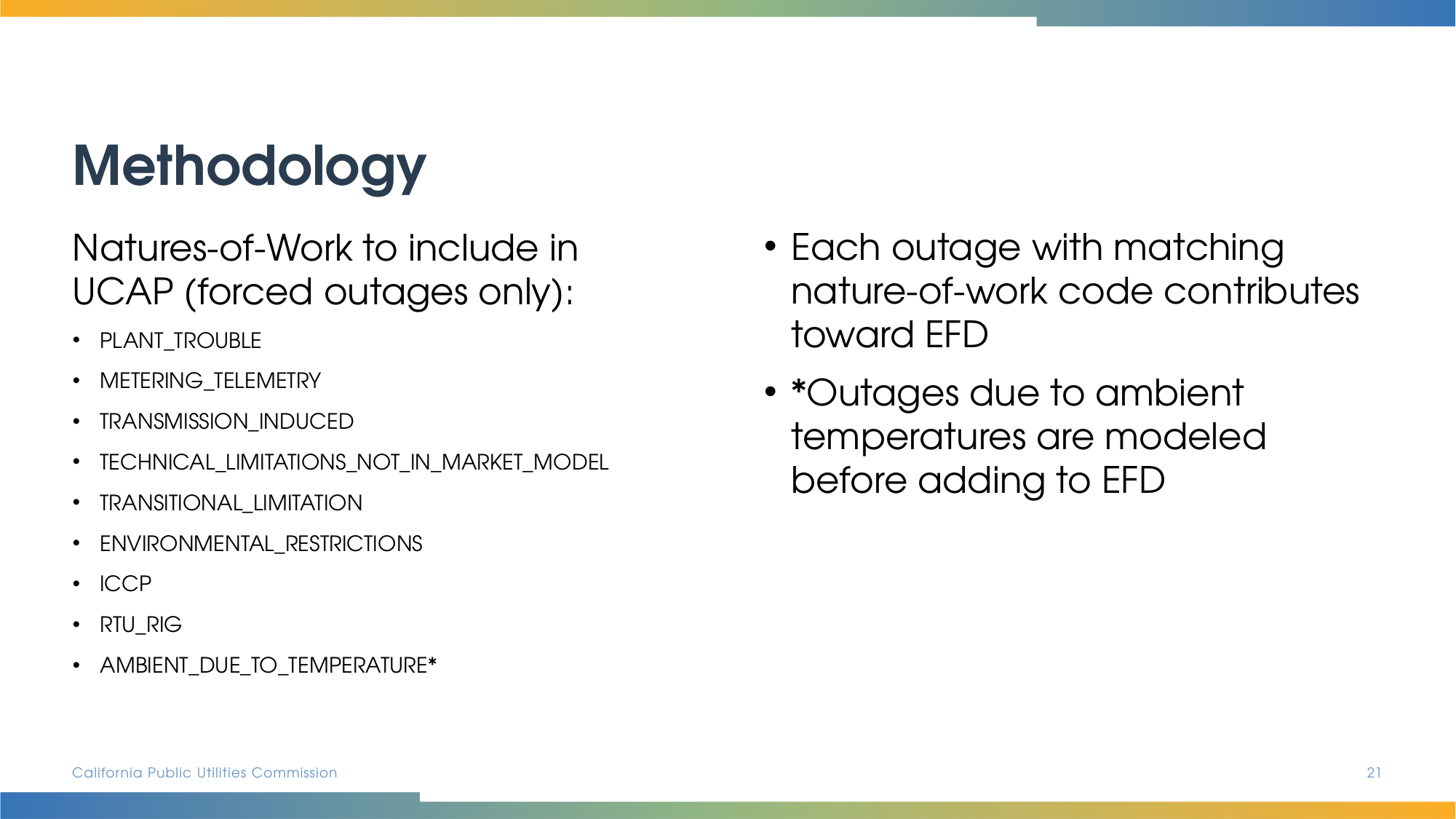

# Methodology
Each outage with matching nature-of-work code contributes toward EFD
*Outages due to ambient temperatures are modeled before adding to EFD
Natures-of-Work to include in UCAP (forced outages only):
PLANT_TROUBLE
METERING_TELEMETRY
TRANSMISSION_INDUCED
TECHNICAL_LIMITATIONS_NOT_IN_MARKET_MODEL
TRANSITIONAL_LIMITATION
ENVIRONMENTAL_RESTRICTIONS
ICCP
RTU_RIG
AMBIENT_DUE_TO_TEMPERATURE*
21